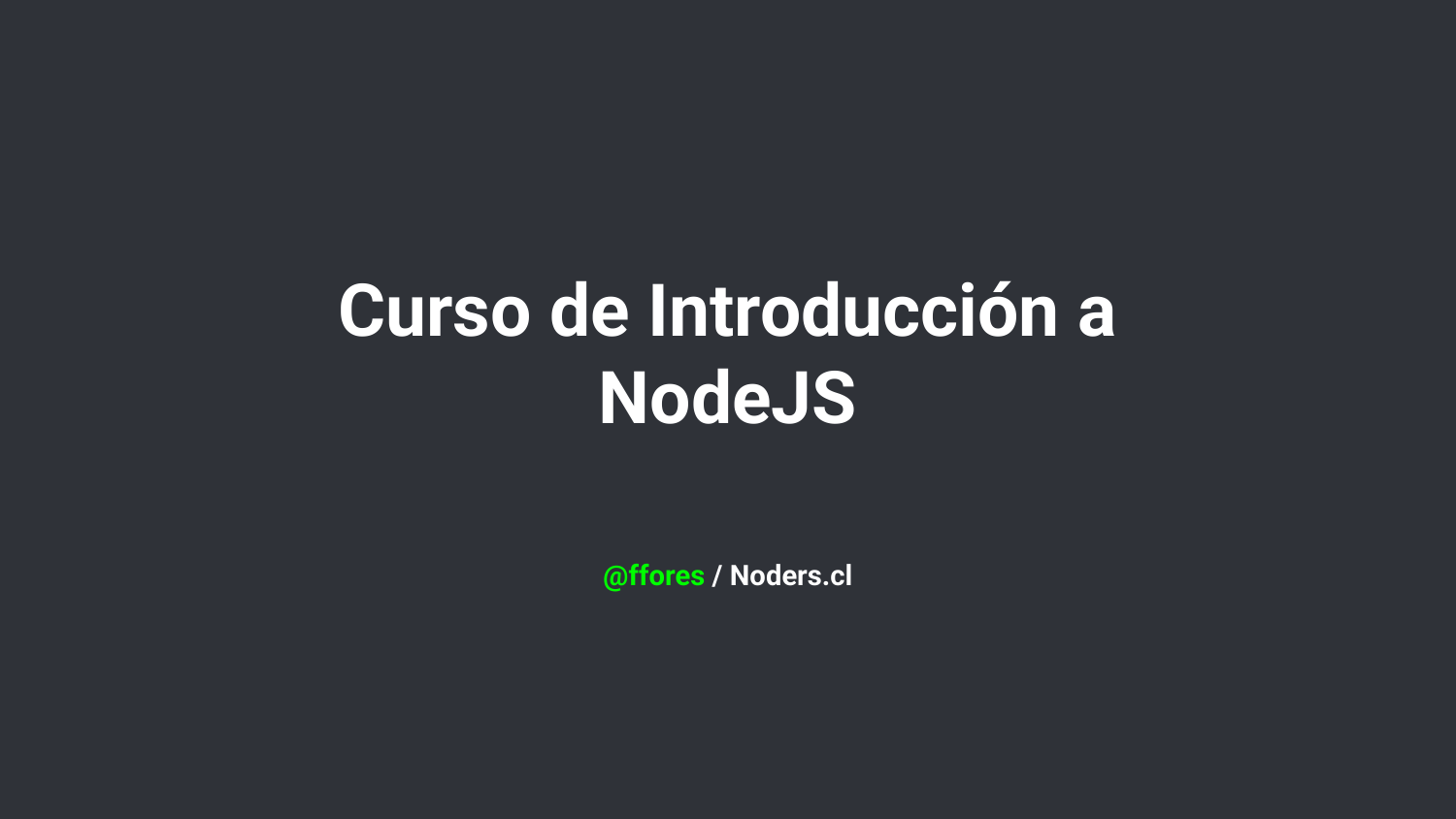

# Curso de Introducción a NodeJS
@ffores / Noders.cl